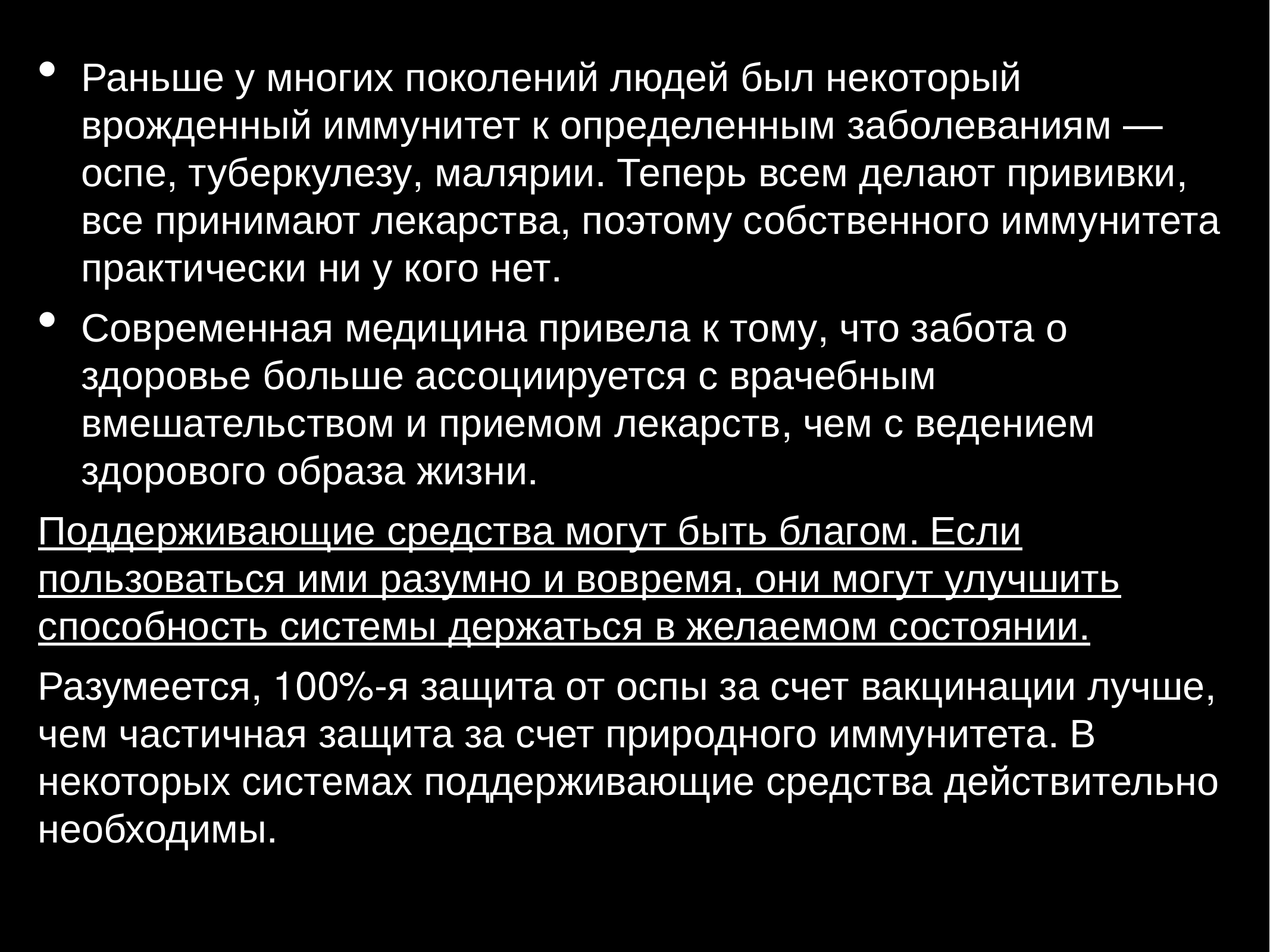

26
Раньше у многих поколений людей был некоторый врожденный иммунитет к определенным заболеваниям — оспе, туберкулезу, малярии. Теперь всем делают прививки, все принимают лекарства, поэтому собственного иммунитета практически ни у кого нет.
Современная медицина привела к тому, что забота о здоровье больше ассоциируется с врачебным вмешательством и приемом лекарств, чем с ведением здорового образа жизни.
Поддерживающие средства могут быть благом. Если пользоваться ими разумно и вовремя, они могут улучшить способность системы держаться в желаемом состоянии.
Разумеется, 100%-я защита от оспы за счет вакцинации лучше, чем частичная защита за счет природного иммунитета. В некоторых системах поддерживающие средства действительно необходимы.